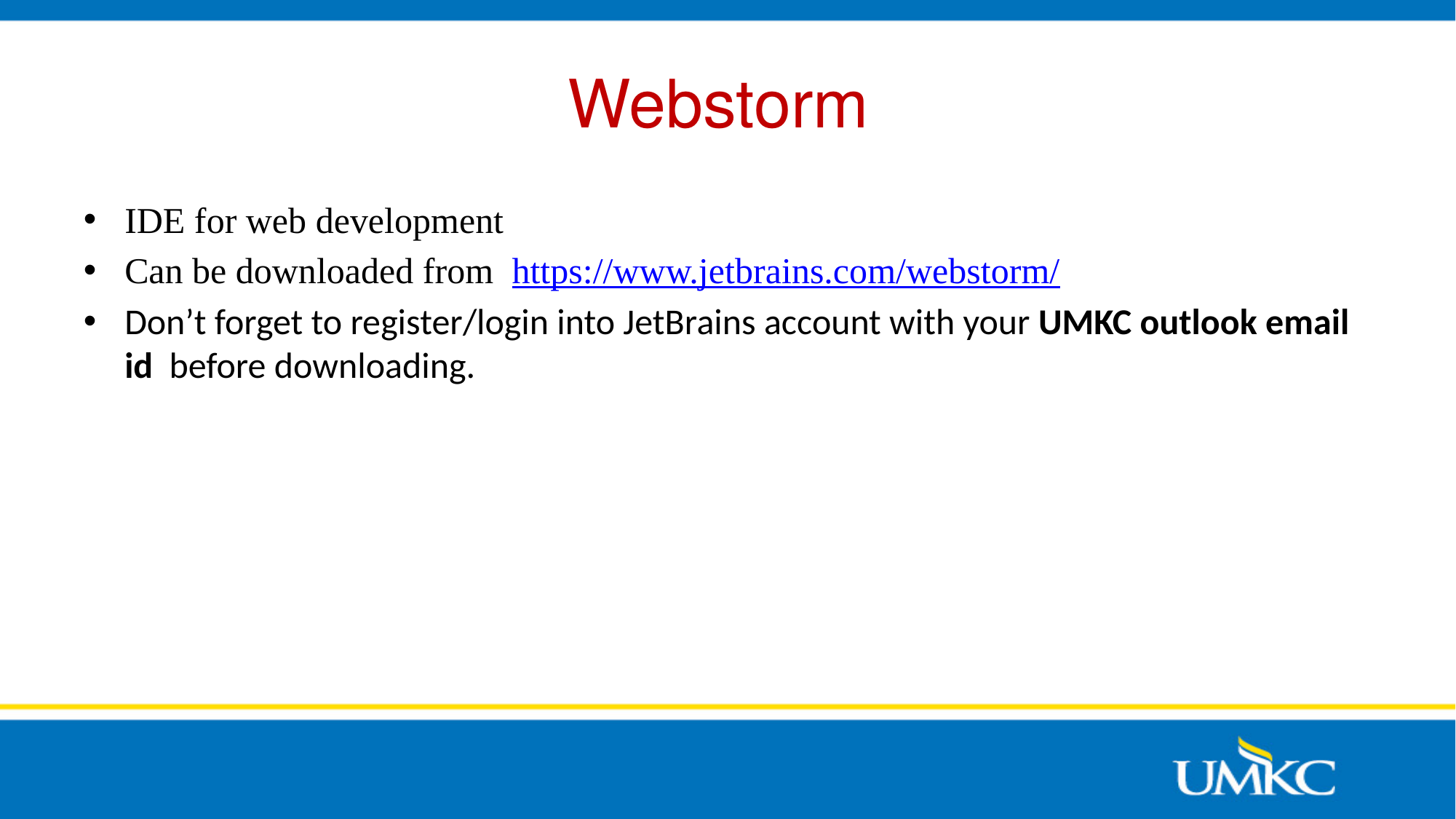

# Webstorm
IDE for web development
Can be downloaded from  https://www.jetbrains.com/webstorm/
Don’t forget to register/login into JetBrains account with your UMKC outlook email id  before downloading.